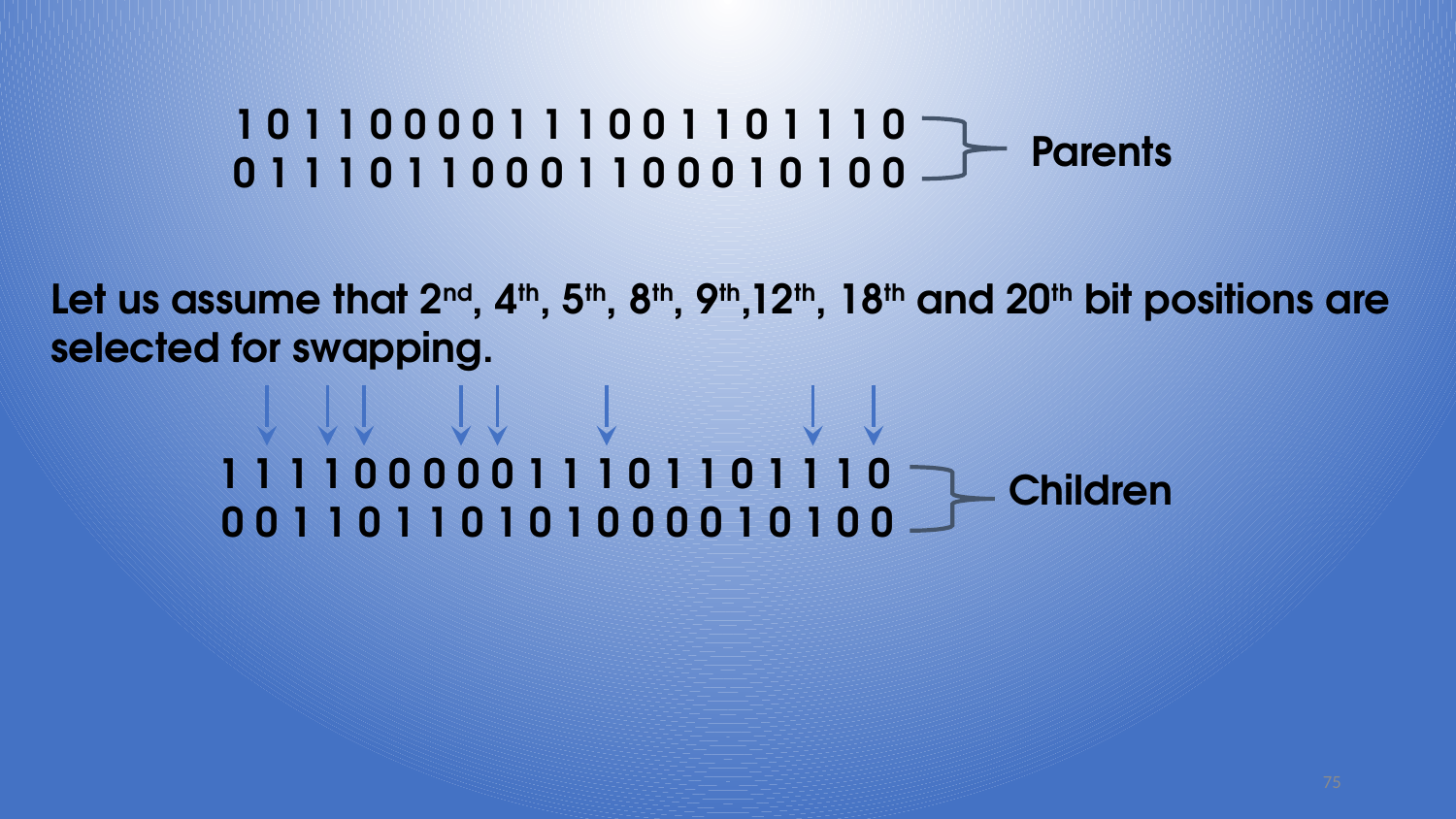

1 0 1 1 0 0 0 0 1 1 1 0 0 1 1 0 1 1 1 0
                0 1 1 1 0 1 1 0 0 0 1 1 0 0 0 1 0 1 0 0

Let us assume that 2nd, 4th, 5th, 8th, 9th,12th, 18th and 20th bit positions are selected for swapping.

               1 1 1 1 0 0 0 0 0 1 1 1 0 1 1 0 1 1 1 0
               0 0 1 1 0 1 1 0 1 0 1 0 0 0 0 1 0 1 0 0

Parents
Children

75